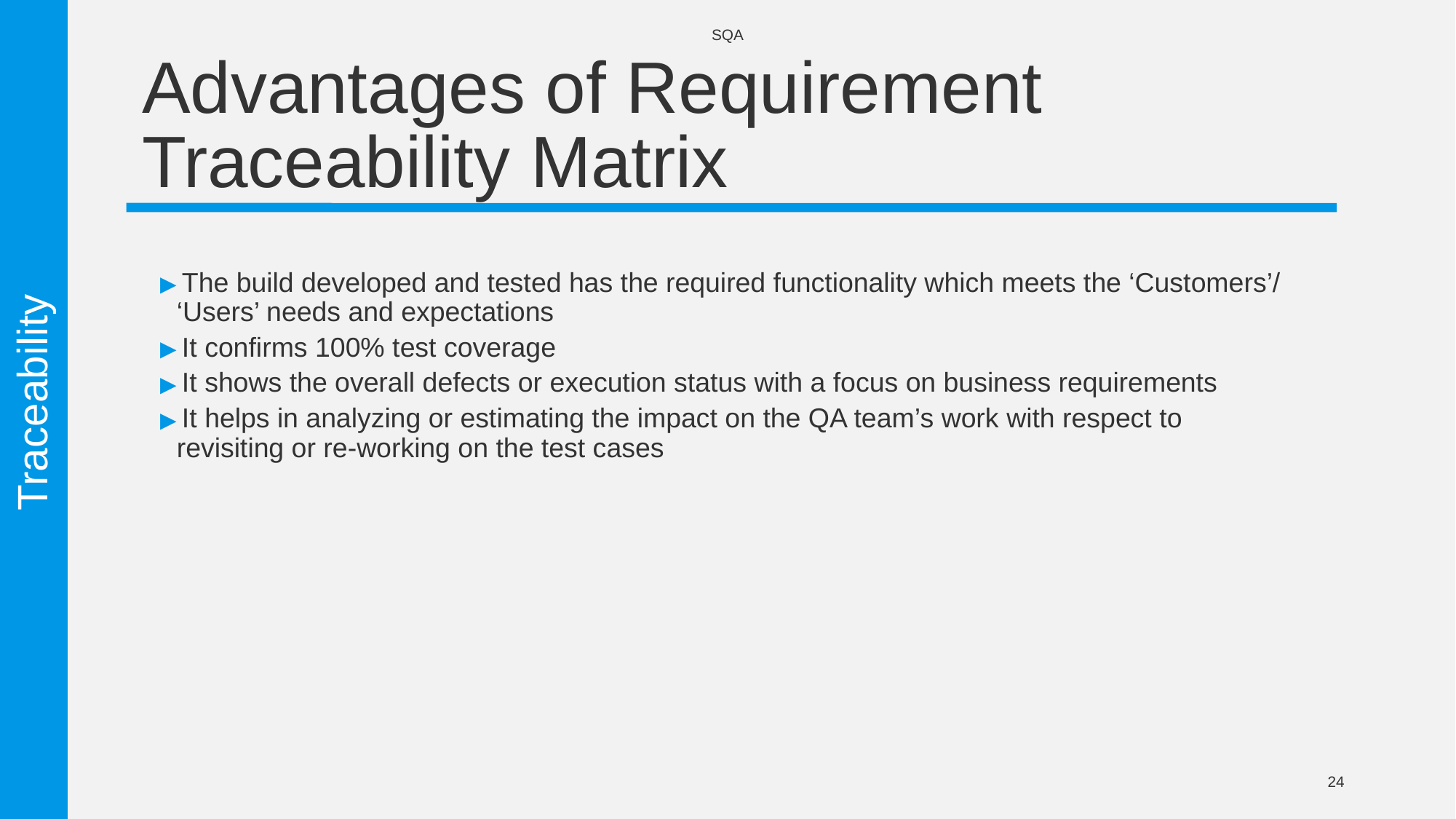

SQA
# Advantages of Requirement Traceability Matrix

The build developed and tested has the required functionality which meets the ‘Customers’/ ‘Users’ needs and expectations
It confirms 100% test coverage
It shows the overall defects or execution status with a focus on business requirements
It helps in analyzing or estimating the impact on the QA team’s work with respect to revisiting or re-working on the test cases
Traceability
24